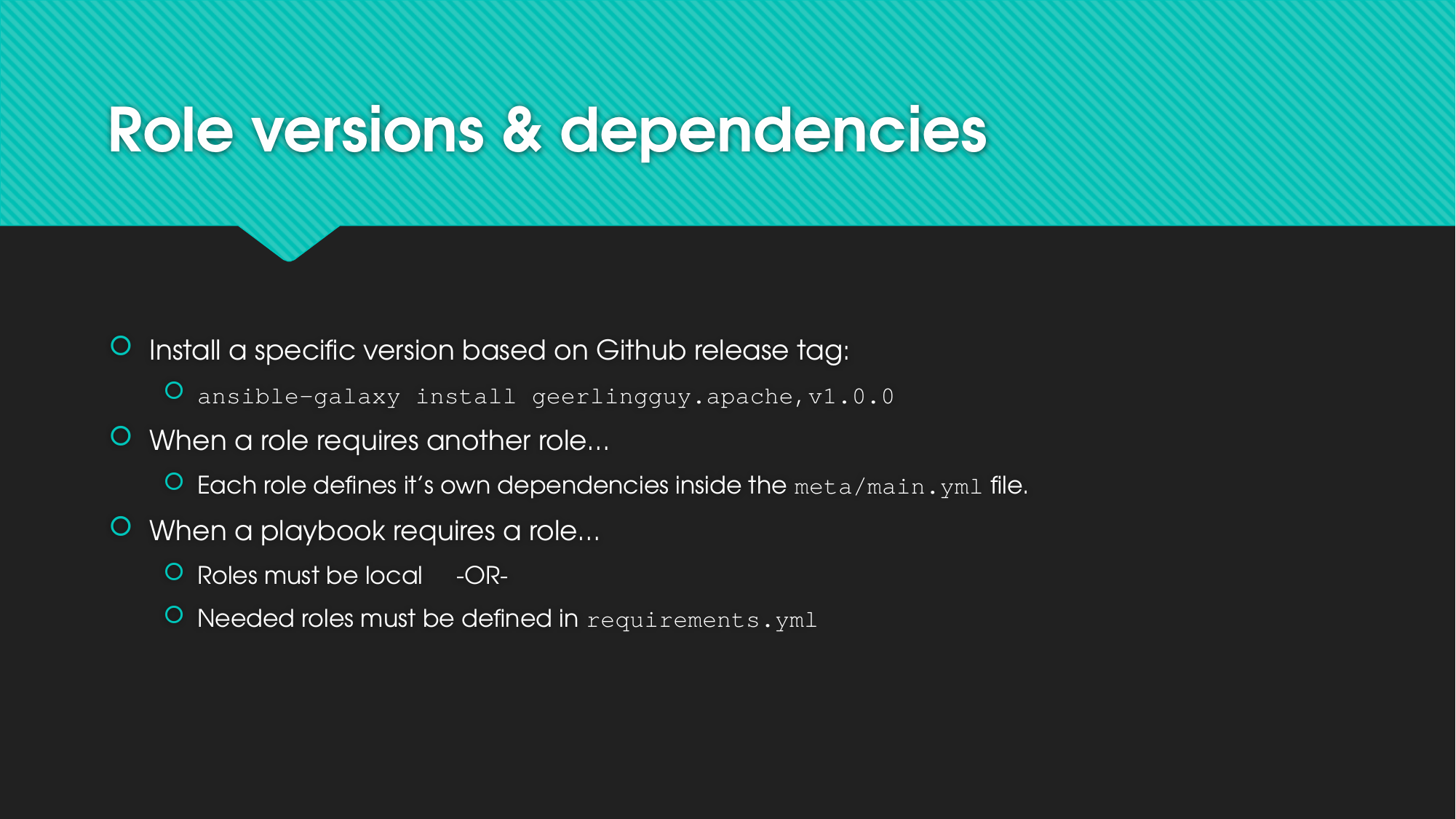

# Role versions & dependencies
Install a specific version based on Github release tag:
ansible-galaxy install geerlingguy.apache,v1.0.0
When a role requires another role…
Each role defines it’s own dependencies inside the meta/main.yml file.
When a playbook requires a role…
Roles must be local     -OR-
Needed roles must be defined in requirements.yml